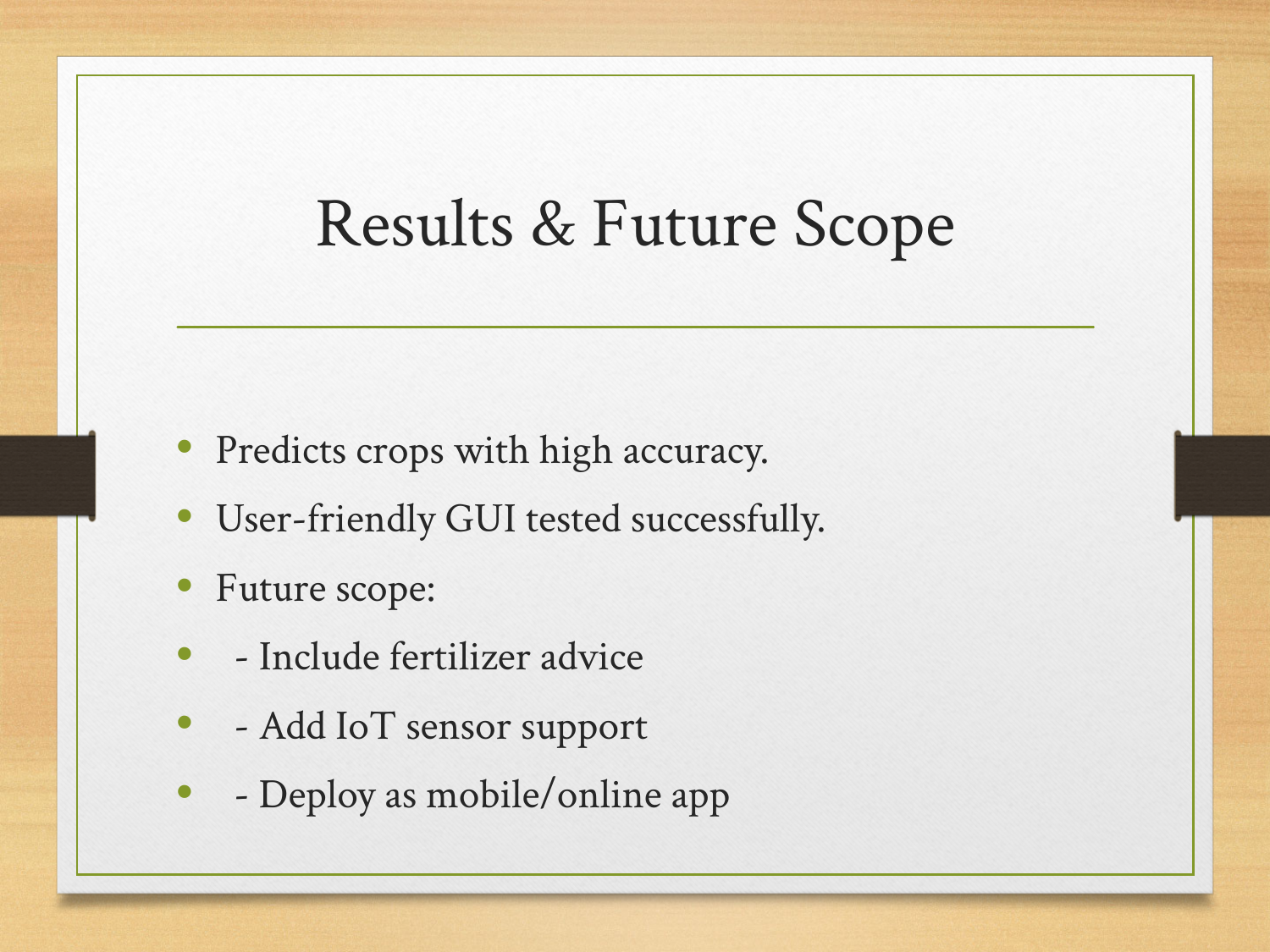

# Results & Future Scope

Predicts crops with high accuracy.
User-friendly GUI tested successfully.
Future scope:
  - Include fertilizer advice
  - Add IoT sensor support
  - Deploy as mobile/online app